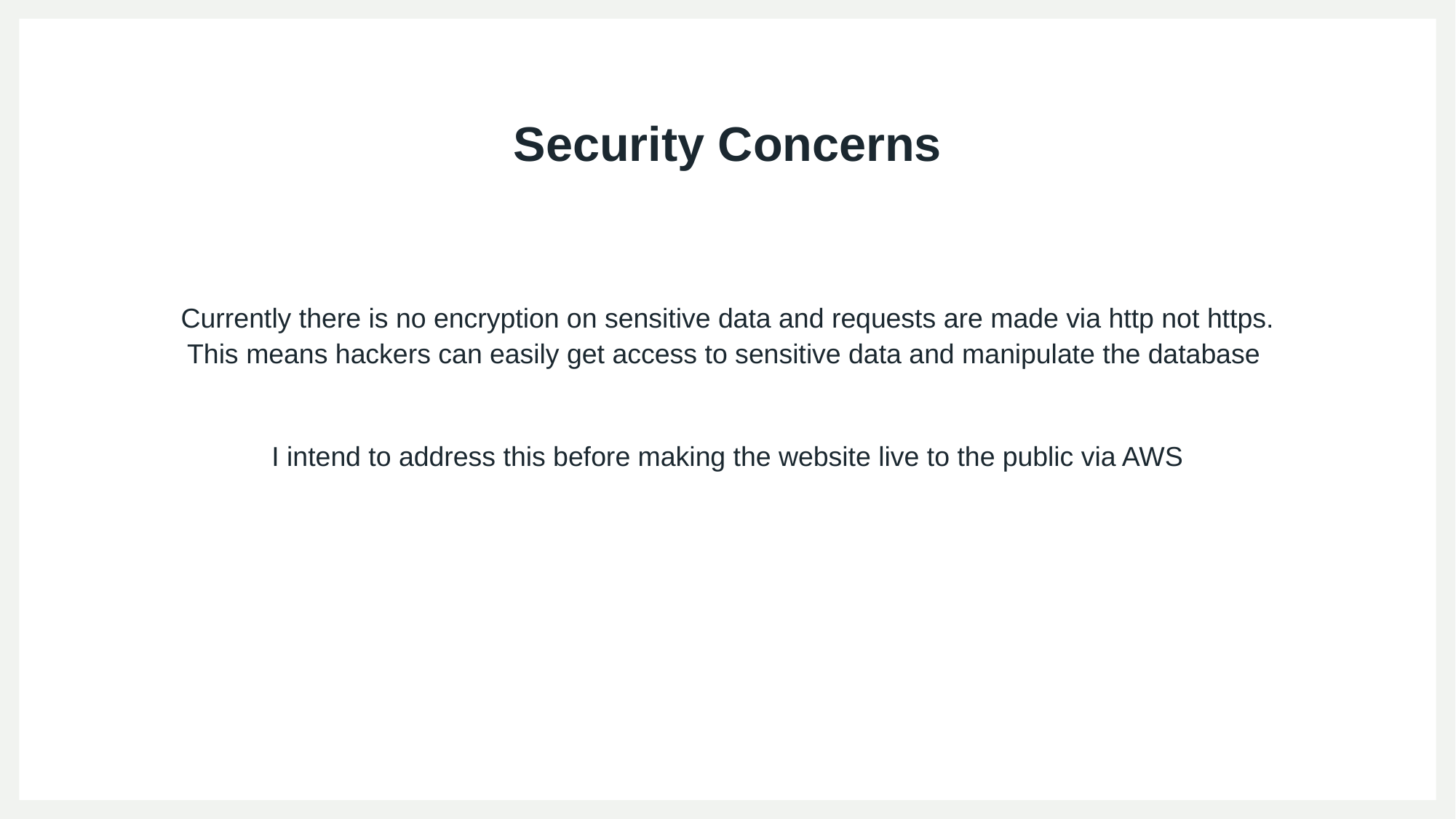

# Security Concerns
Currently there is no encryption on sensitive data and requests are made via http not https. This means hackers can easily get access to sensitive data and manipulate the database

I intend to address this before making the website live to the public via AWS